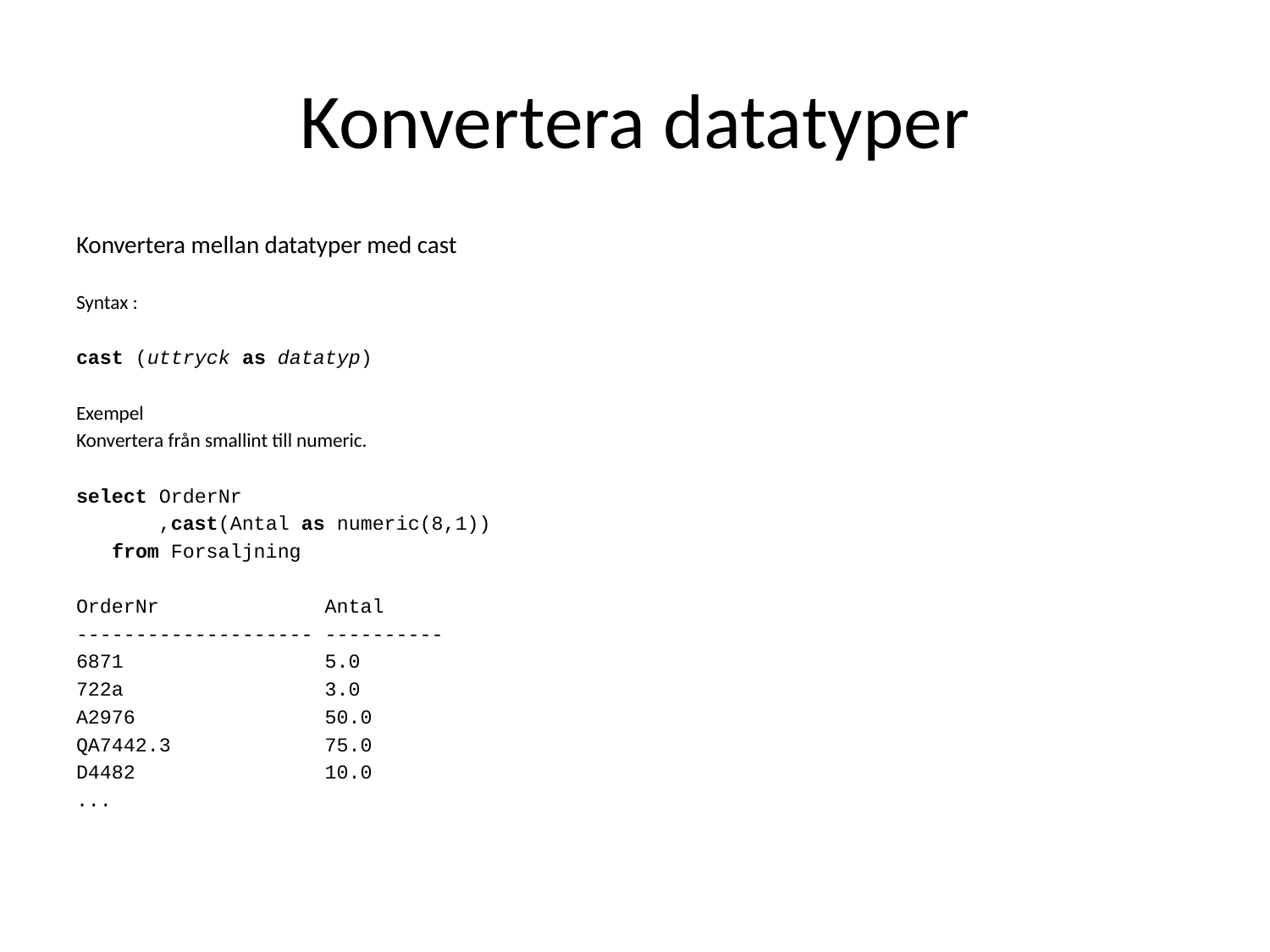

# Konvertera datatyper
Konvertera mellan datatyper med cast

Syntax :

cast (uttryck as datatyp)

Exempel
Konvertera från smallint till numeric.

select OrderNr
       ,cast(Antal as numeric(8,1))
   from Forsaljning

OrderNr              Antal
-------------------- ----------
6871                 5.0
722a                 3.0
A2976                50.0
QA7442.3             75.0
D4482                10.0
...